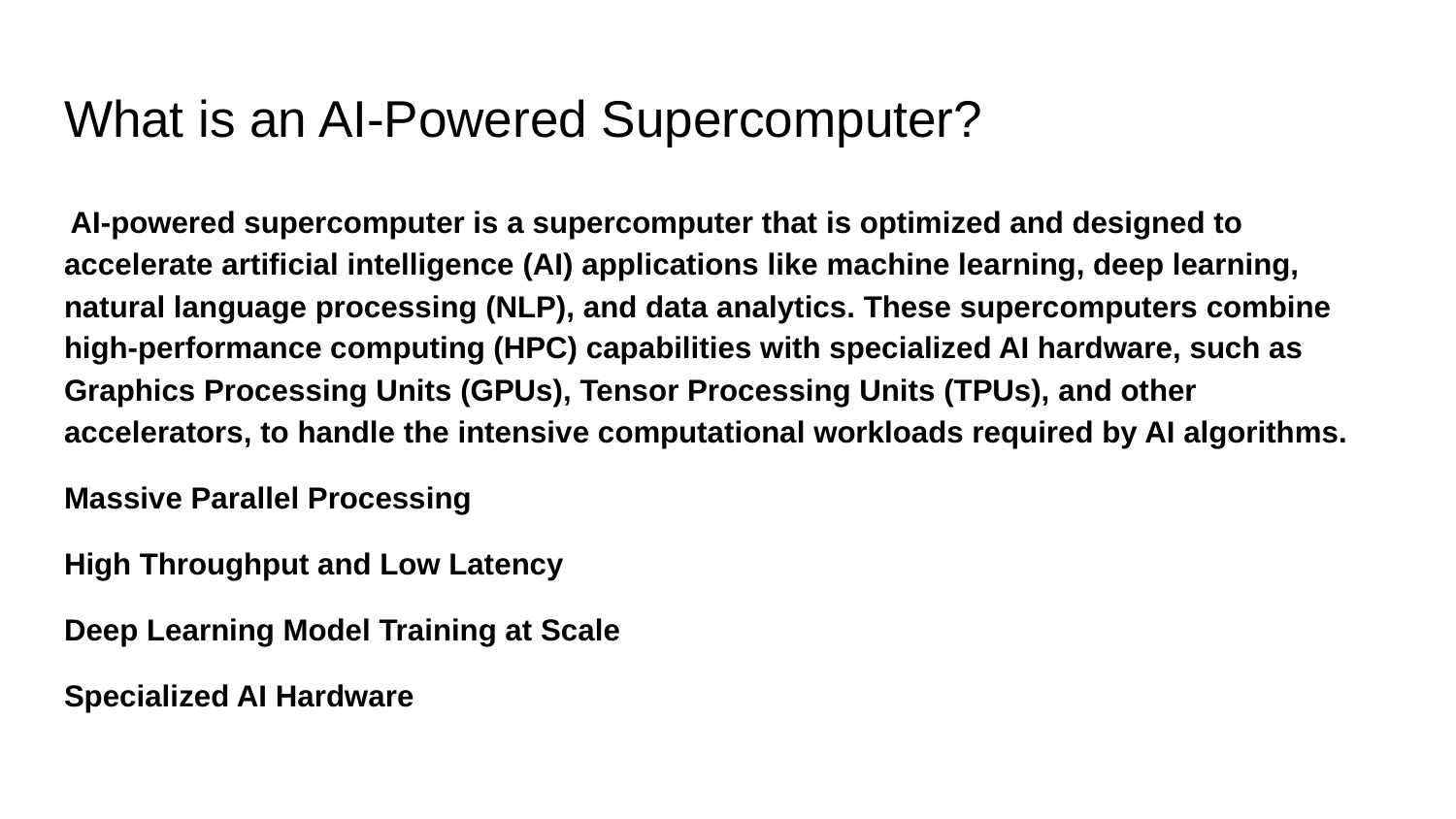

# What is an AI-Powered Supercomputer?
 AI-powered supercomputer is a supercomputer that is optimized and designed to accelerate artificial intelligence (AI) applications like machine learning, deep learning, natural language processing (NLP), and data analytics. These supercomputers combine high-performance computing (HPC) capabilities with specialized AI hardware, such as Graphics Processing Units (GPUs), Tensor Processing Units (TPUs), and other accelerators, to handle the intensive computational workloads required by AI algorithms.
Massive Parallel Processing
High Throughput and Low Latency
Deep Learning Model Training at Scale
Specialized AI Hardware